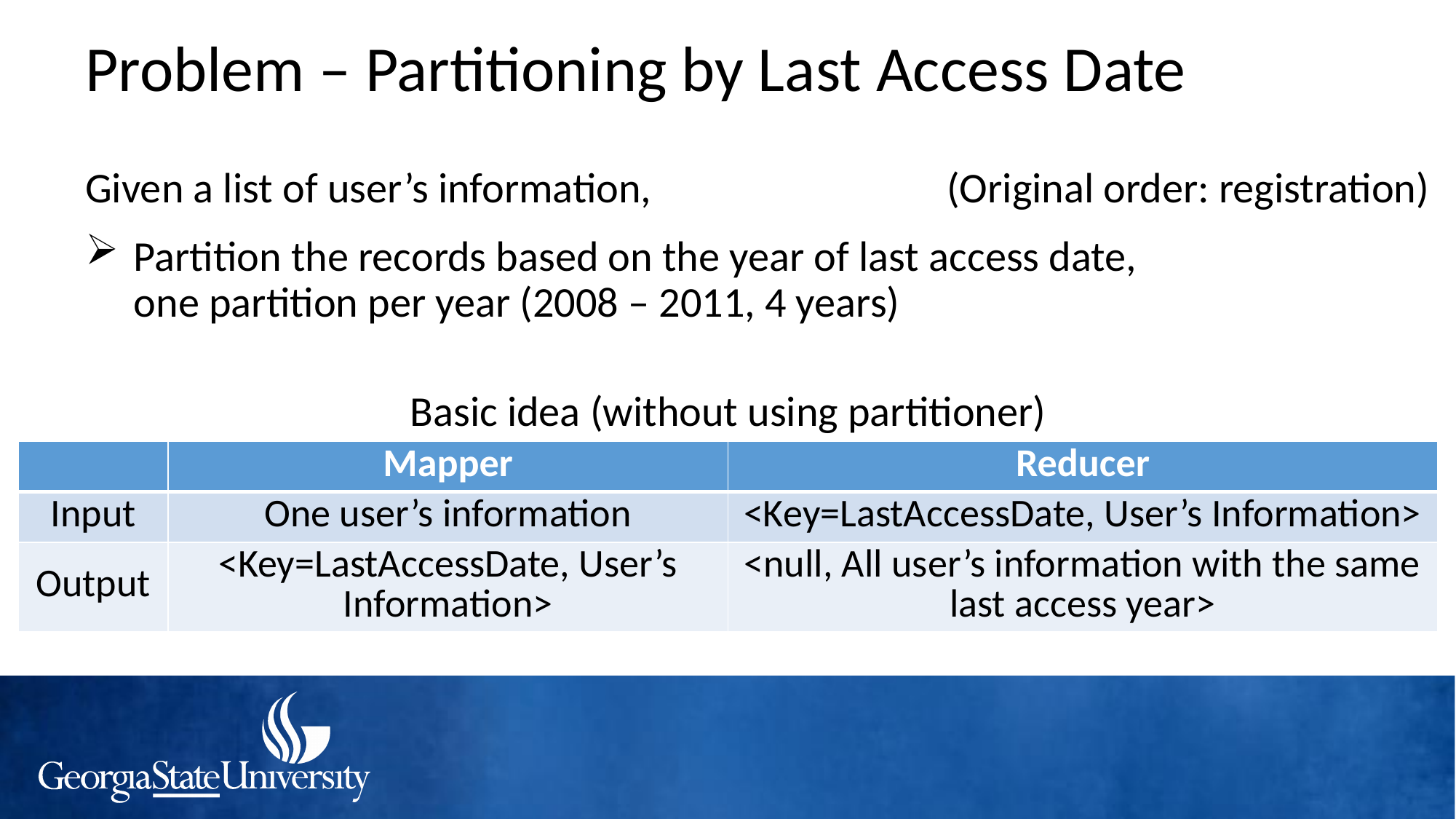

# Problem – Partitioning by Last Access Date
Given a list of user’s information,
(Original order: registration)
Partition the records based on the year of last access date, one partition per year (2008 – 2011, 4 years)
Basic idea (without using partitioner)
|  | Mapper | Reducer |
| --- | --- | --- |
| Input | One user’s information | <Key=LastAccessDate, User’s Information> |
| Output | <Key=LastAccessDate, User’s Information> | <null, All user’s information with the same last access year> |